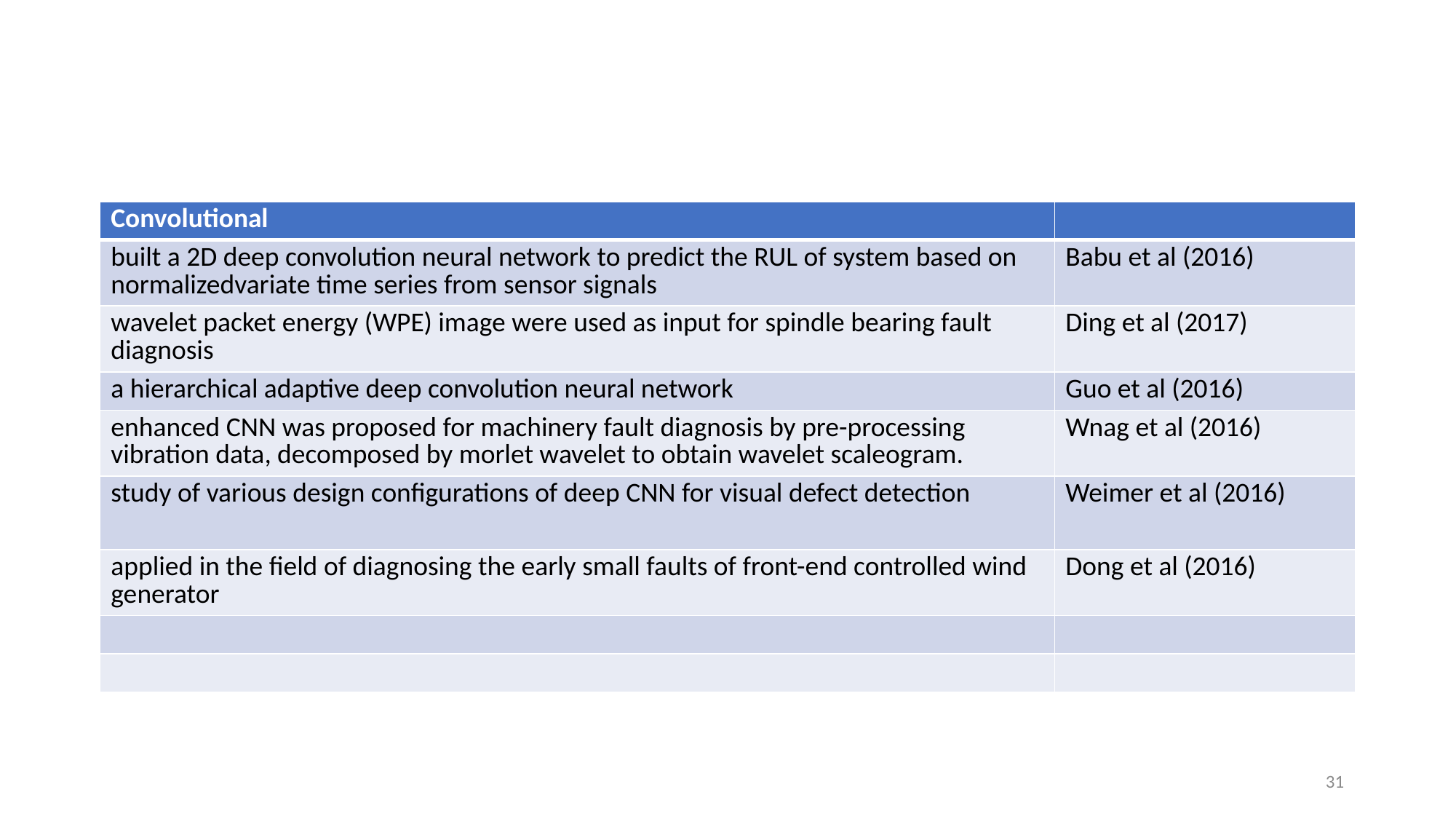

#
| Convolutional |  |
| --- | --- |
| built a 2D deep convolution neural network to predict the RUL of system based on normalizedvariate time series from sensor signals | Babu et al (2016) |
| wavelet packet energy (WPE) image were used as input for spindle bearing fault diagnosis | Ding et al (2017) |
| a hierarchical adaptive deep convolution neural network | Guo et al (2016) |
| enhanced CNN was proposed for machinery fault diagnosis by pre-processing vibration data, decomposed by morlet wavelet to obtain wavelet scaleogram. | Wnag et al (2016) |
| study of various design configurations of deep CNN for visual defect detection | Weimer et al (2016) |
| applied in the field of diagnosing the early small faults of front-end controlled wind generator | Dong et al (2016) |
|  |  |
|  |  |

31